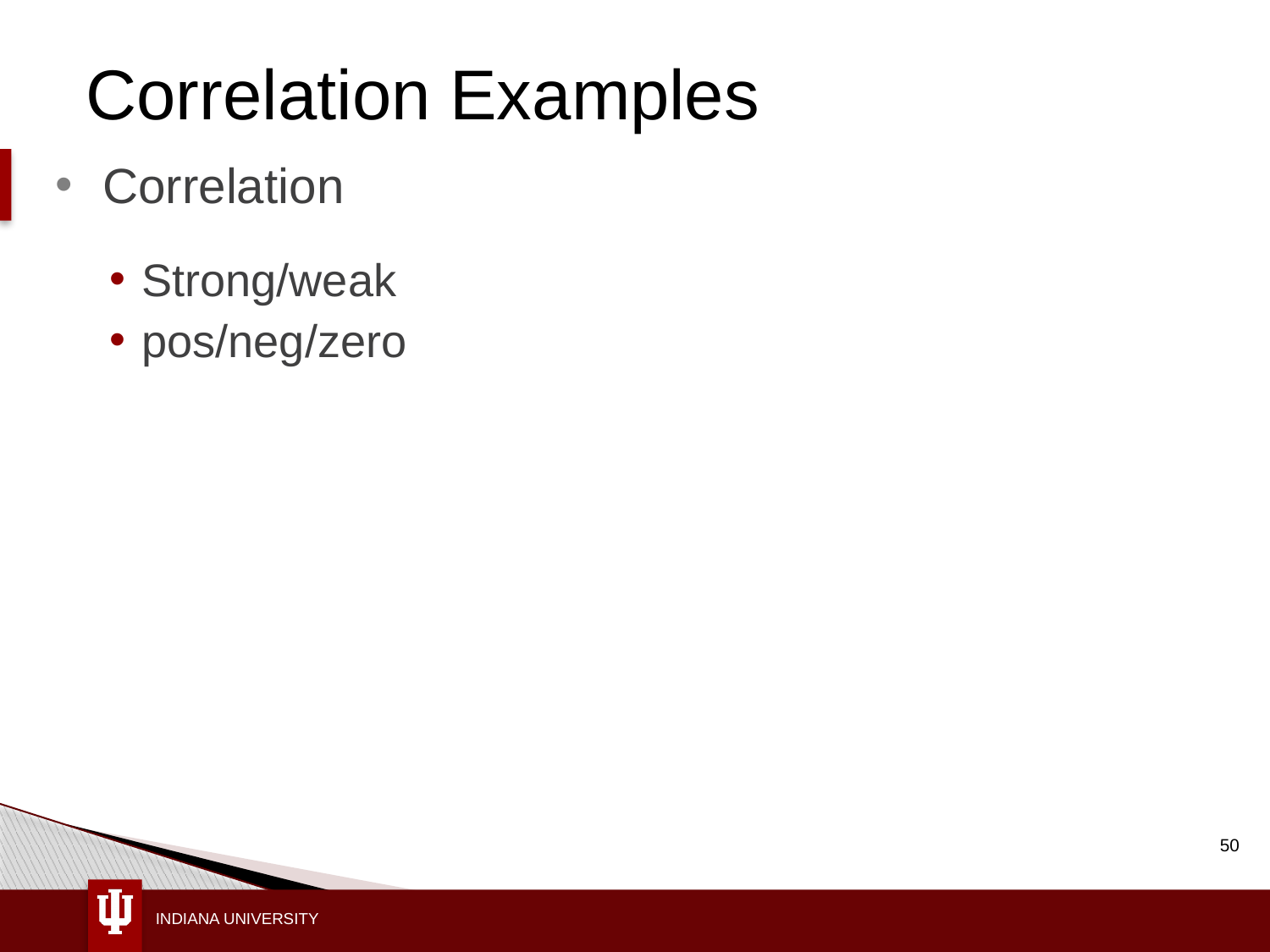

# Correlation Examples
Correlation
Strong/weak
pos/neg/zero

50